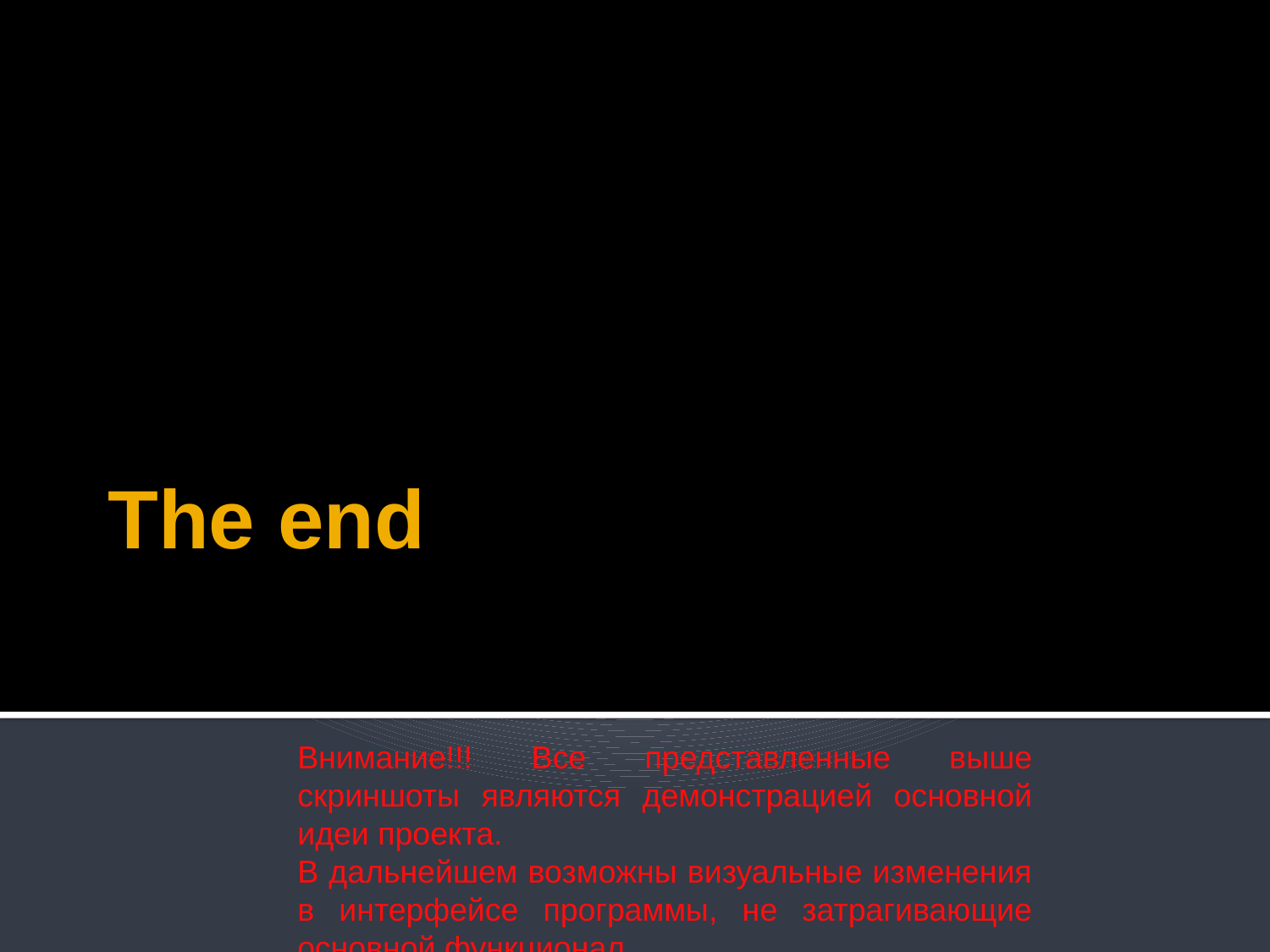

# The end
Внимание!!! Все представленные выше скриншоты являются демонстрацией основной идеи проекта.
В дальнейшем возможны визуальные изменения в интерфейсе программы, не затрагивающие основной функционал.